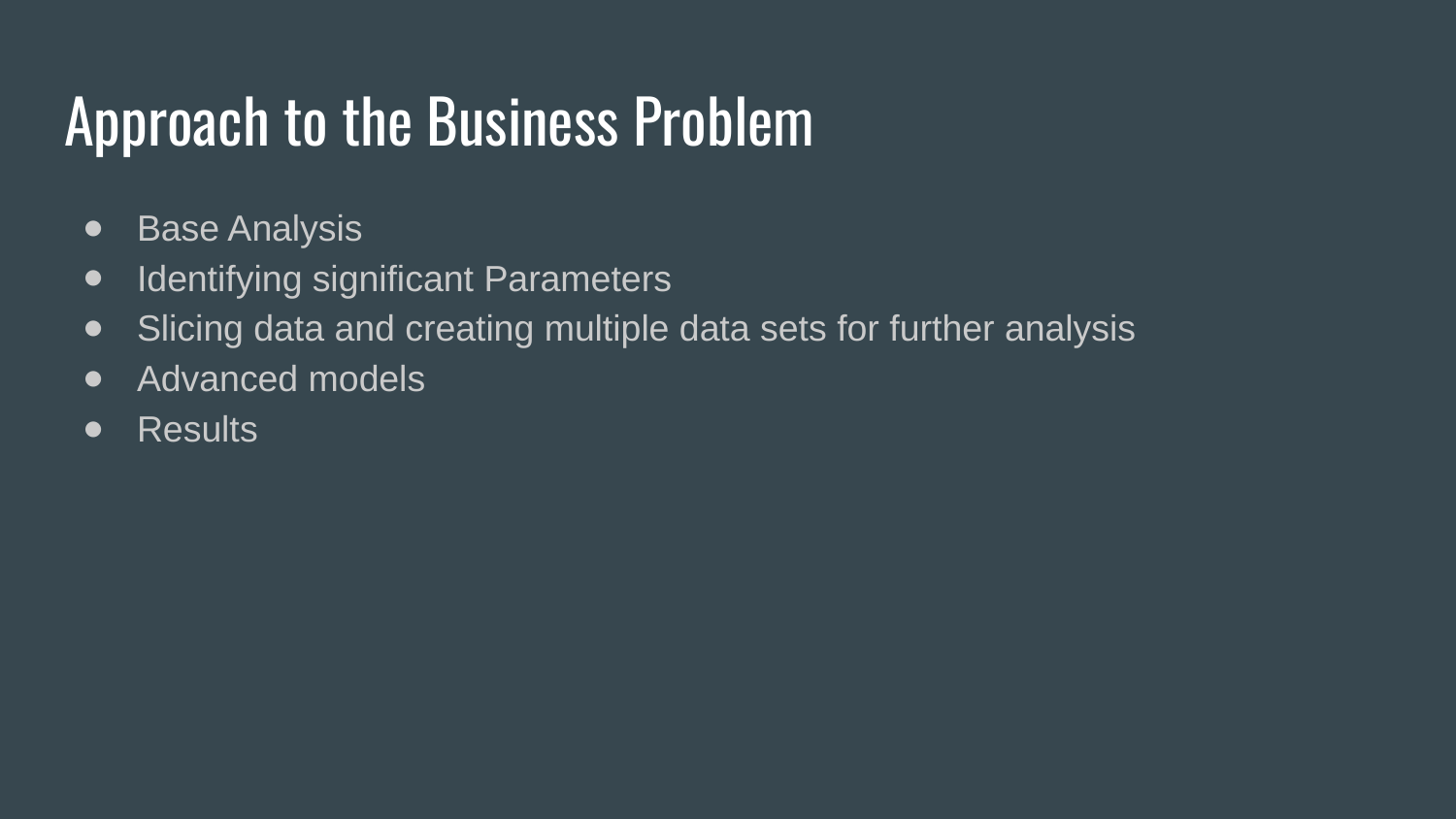

# Approach to the Business Problem
Base Analysis
Identifying significant Parameters
Slicing data and creating multiple data sets for further analysis
Advanced models
Results